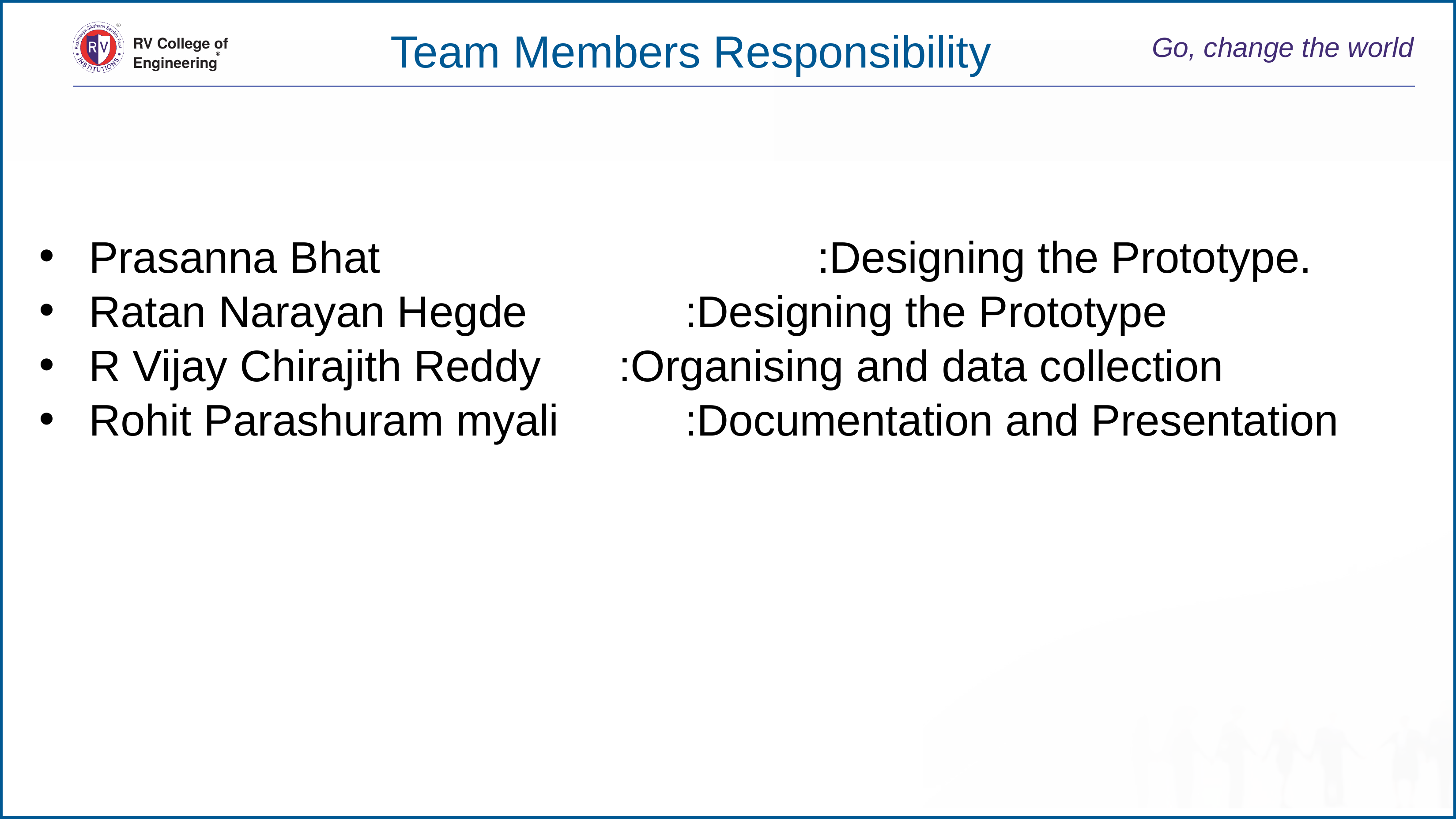

Team Members Responsibility
# Go, change the world
RV College of
Engineering

Prasanna Bhat							:Designing the Prototype.
Ratan Narayan Hegde			:Designing the Prototype
R Vijay Chirajith Reddy		:Organising and data collection
Rohit Parashuram myali		:Documentation and Presentation